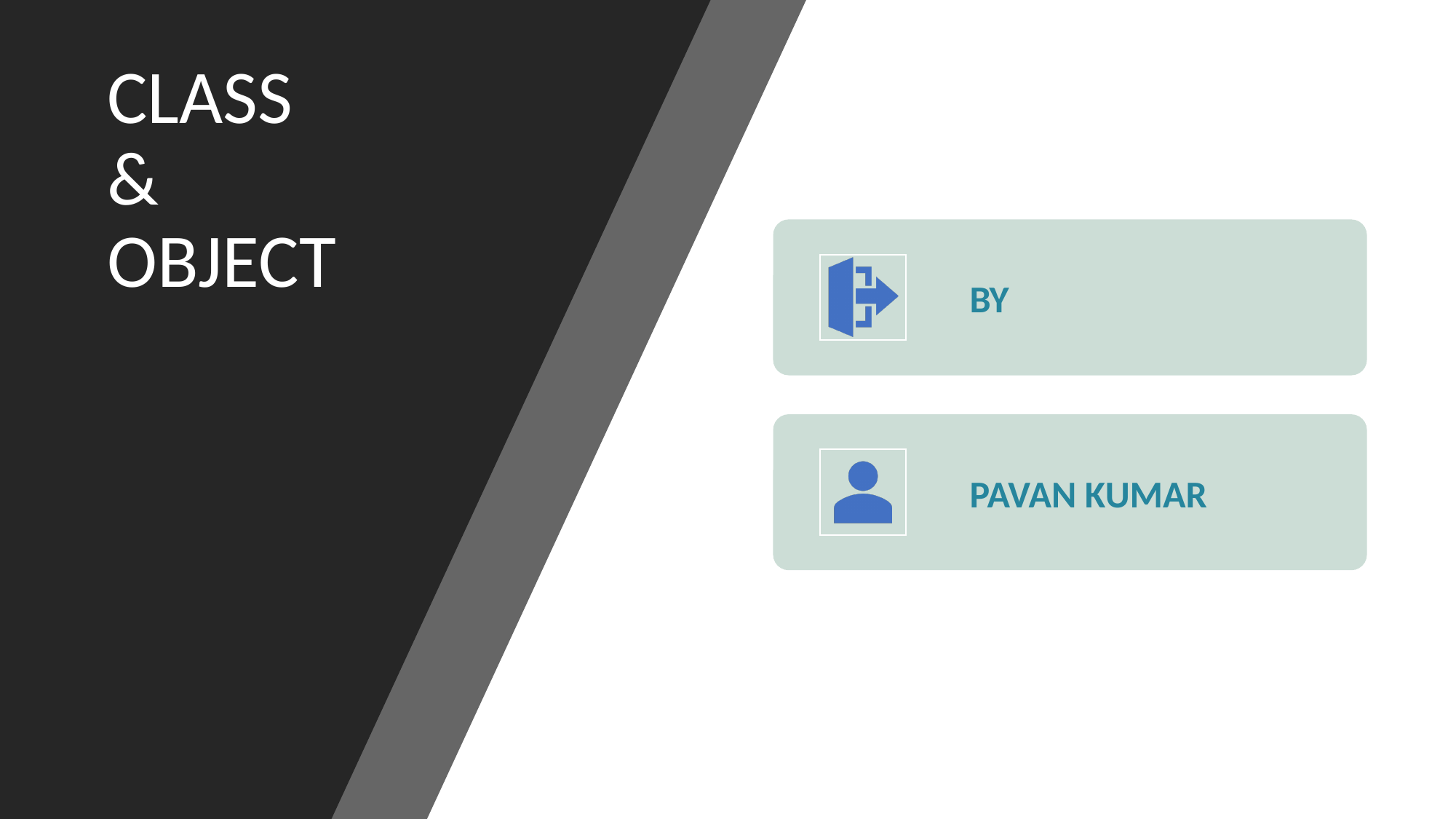

# CLASS & OBJECT
BY
PAVAN KUMAR